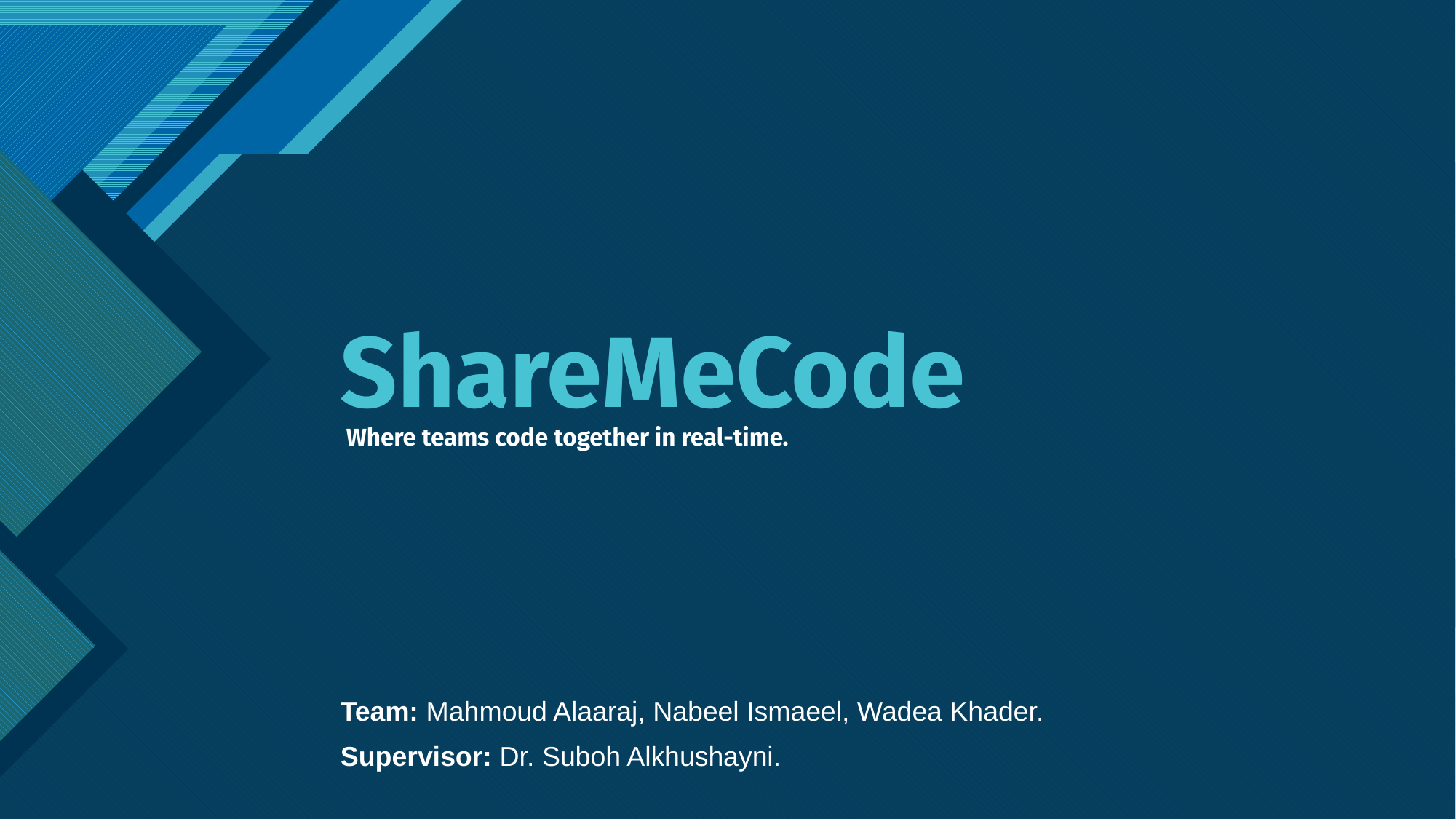

# ShareMeCode
 Where teams code together in real-time.
Team: Mahmoud Alaaraj, Nabeel Ismaeel, Wadea Khader.
Supervisor: Dr. Suboh Alkhushayni.